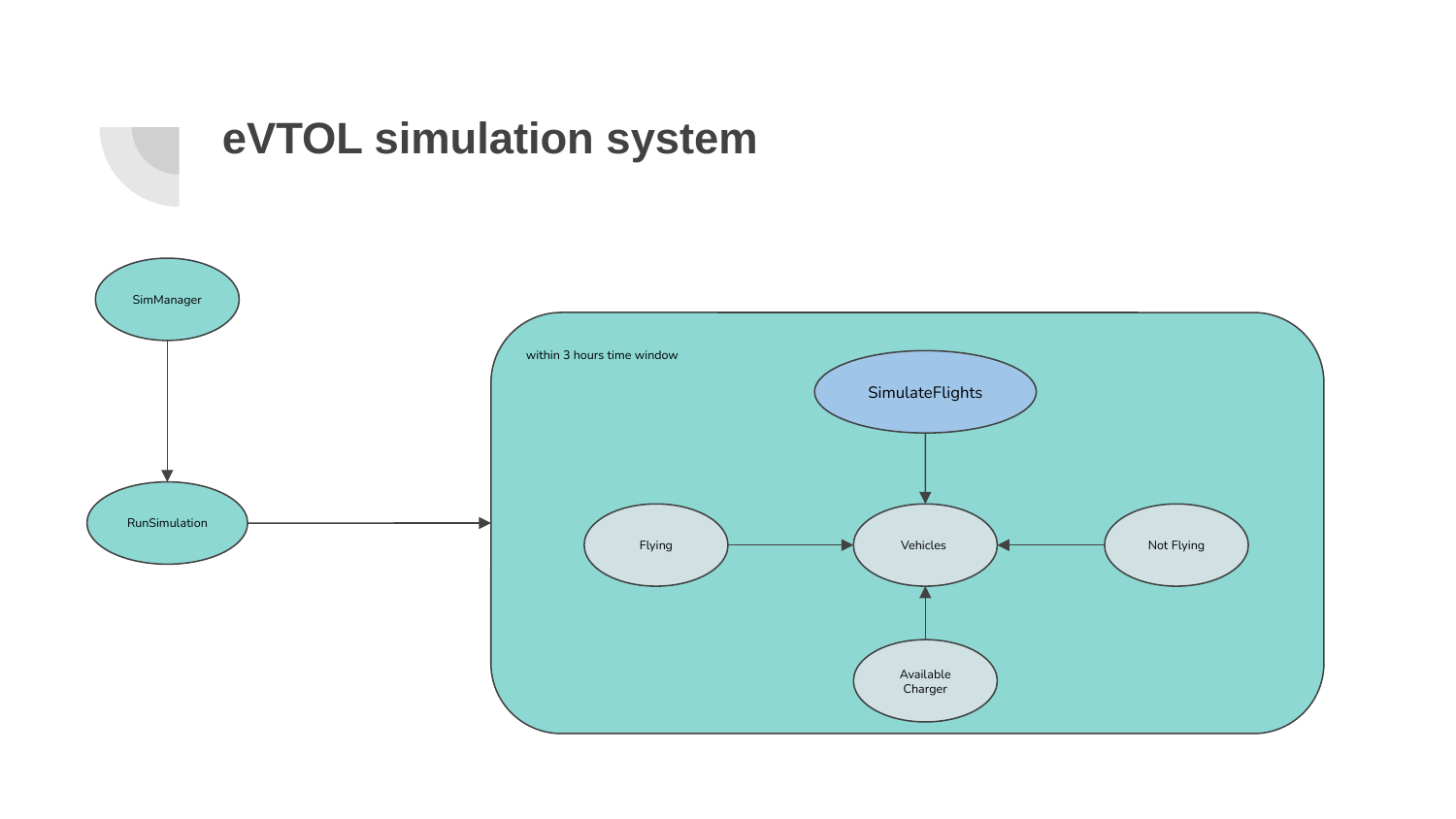

# eVTOL simulation system
SimManager
within 3 hours time window
SimulateFlights
RunSimulation
Flying
Vehicles
Not Flying
Available Charger